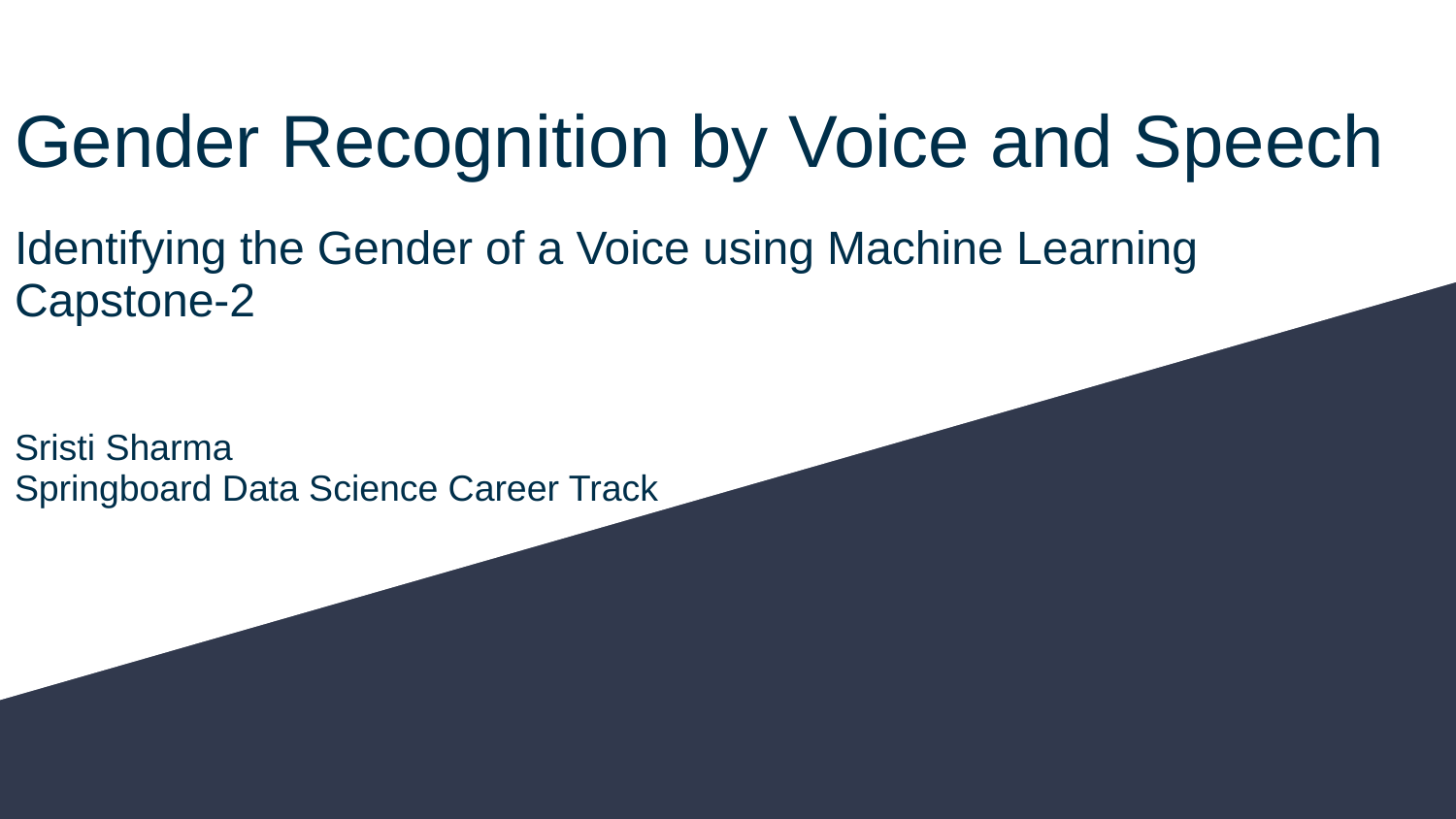

# Gender Recognition by Voice and Speech

Identifying the Gender of a Voice using Machine Learning
Capstone-2

Sristi Sharma
Springboard Data Science Career Track